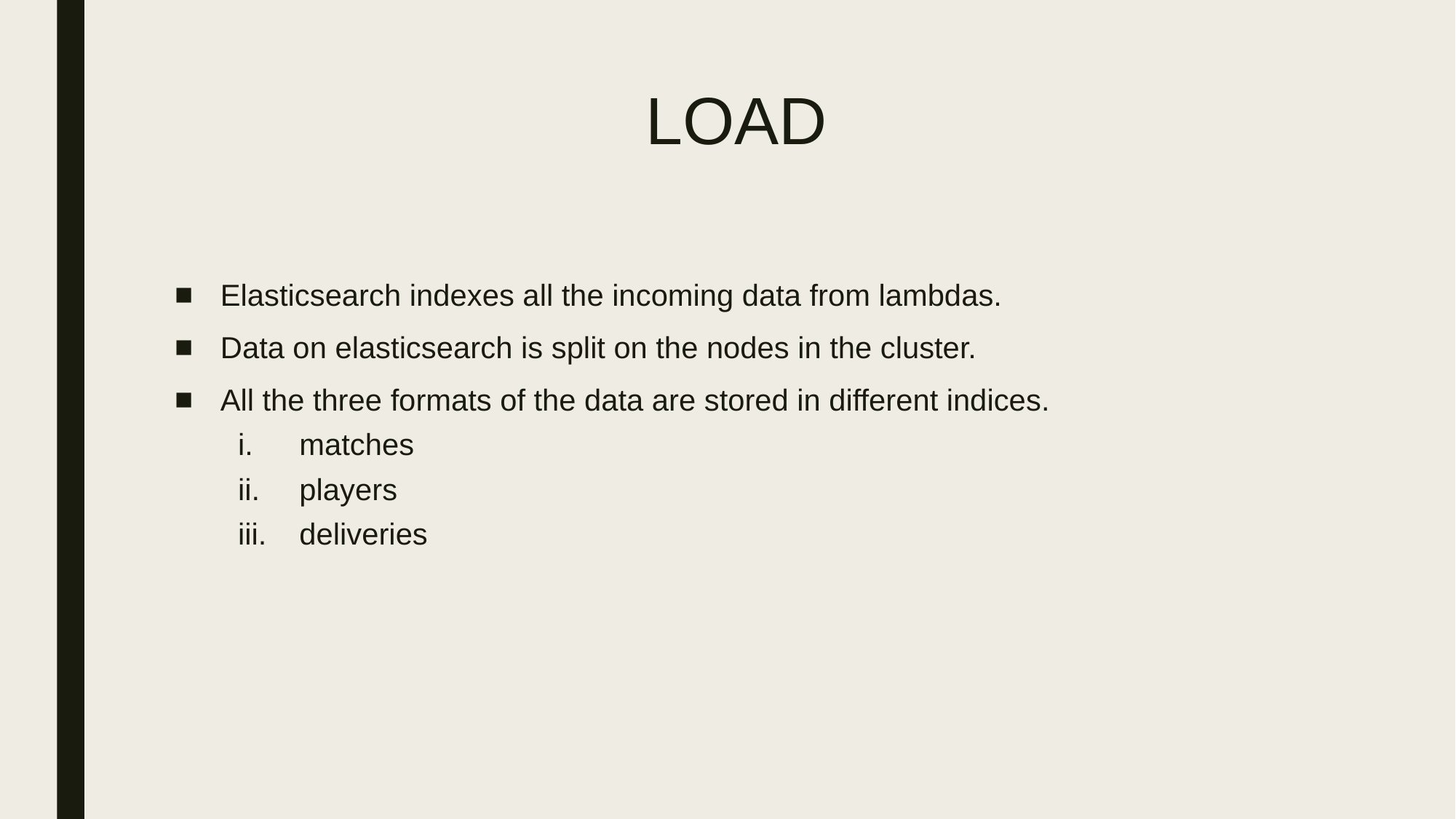

# LOAD
Elasticsearch indexes all the incoming data from lambdas.
Data on elasticsearch is split on the nodes in the cluster.
All the three formats of the data are stored in different indices.
matches
players
deliveries